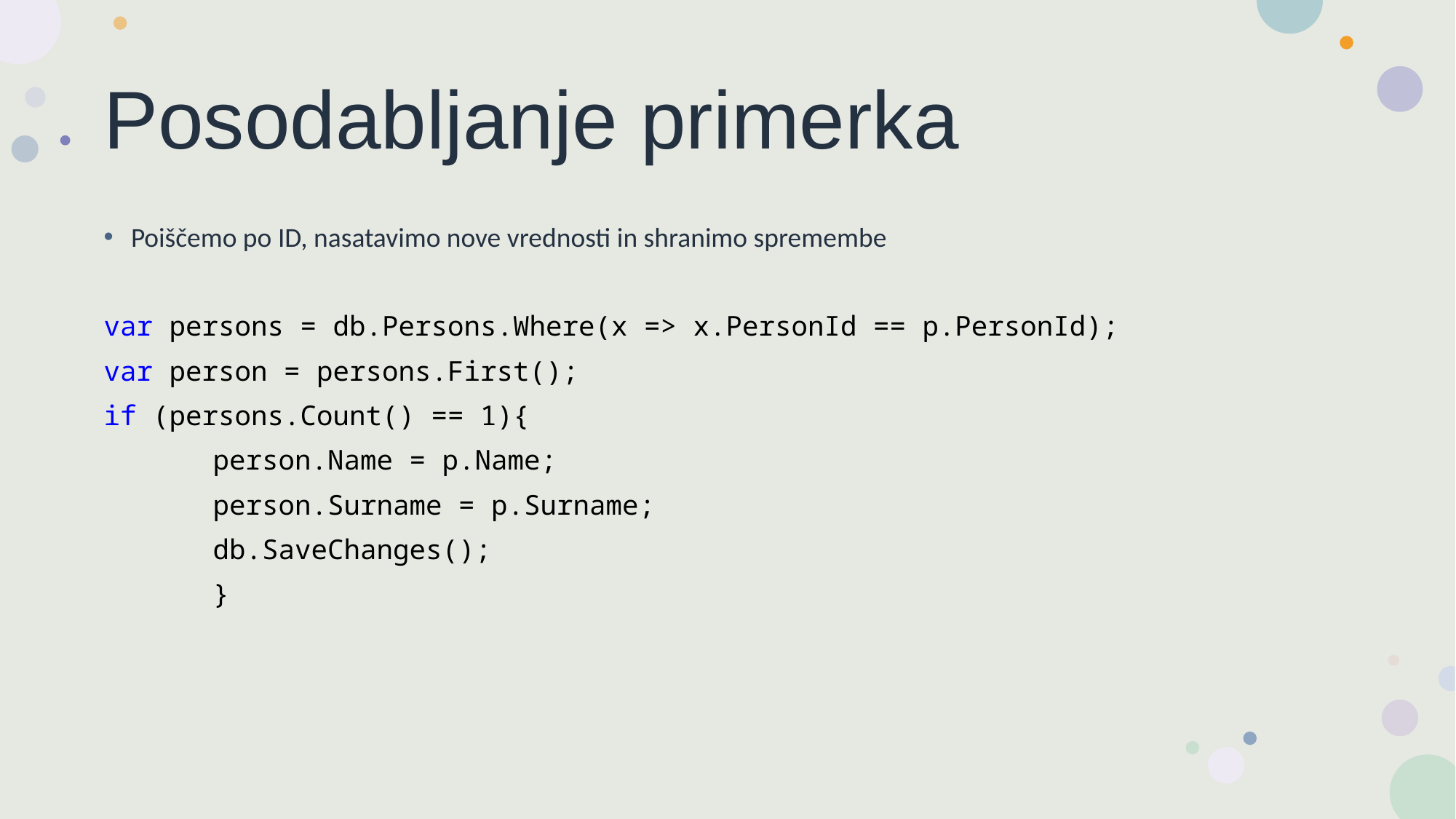

# Posodabljanje primerka
Poiščemo po ID, nasatavimo nove vrednosti in shranimo spremembe

var persons = db.Persons.Where(x => x.PersonId == p.PersonId);
var person = persons.First();
if (persons.Count() == 1){
	person.Name = p.Name;
	person.Surname = p.Surname;
	db.SaveChanges();
	}